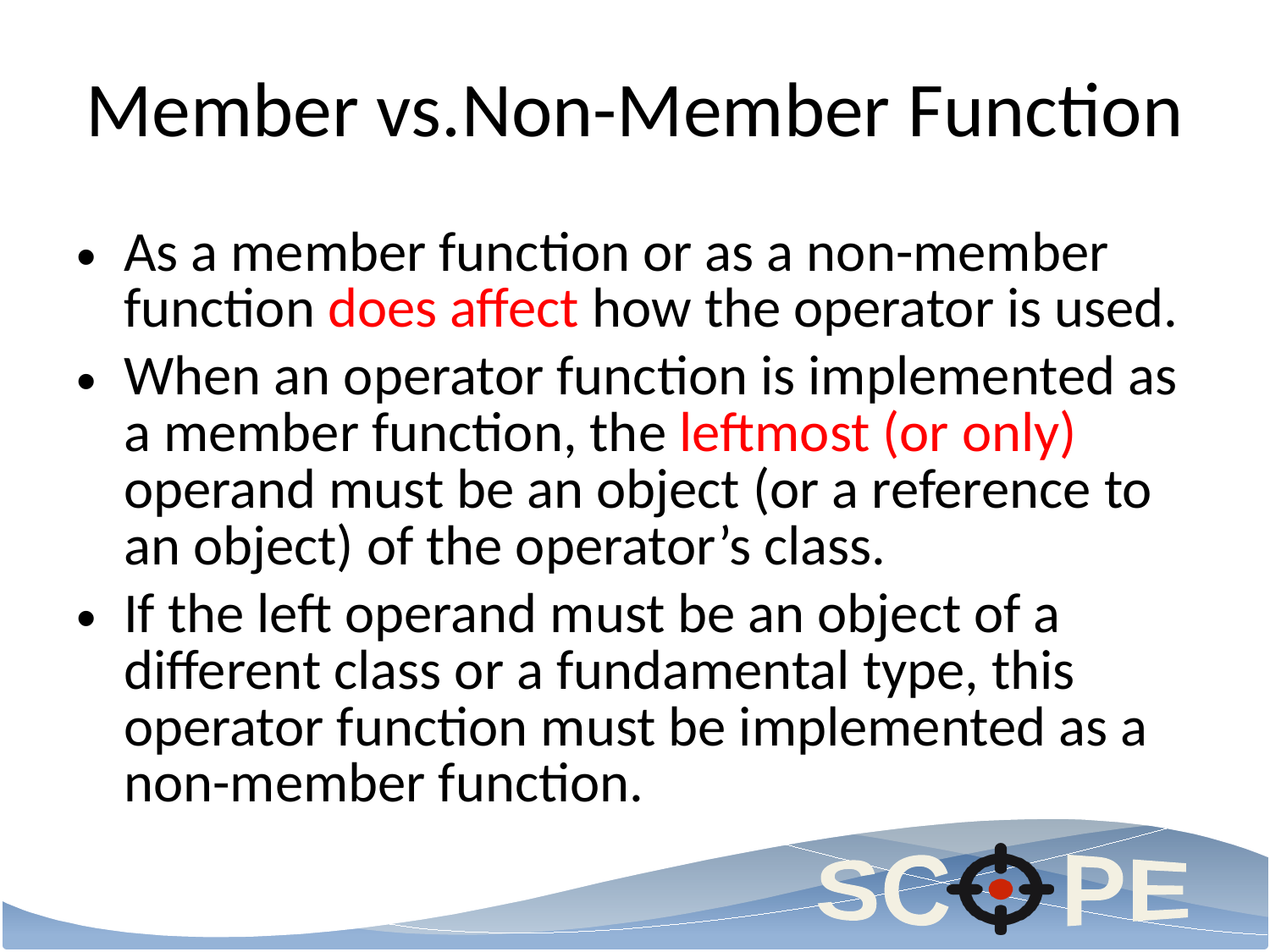

# Member vs.Non-Member Function
As a member function or as a non-member function does affect how the operator is used.
When an operator function is implemented as a member function, the leftmost (or only) operand must be an object (or a reference to an object) of the operator’s class.
If the left operand must be an object of a different class or a fundamental type, this operator function must be implemented as a non-member function.